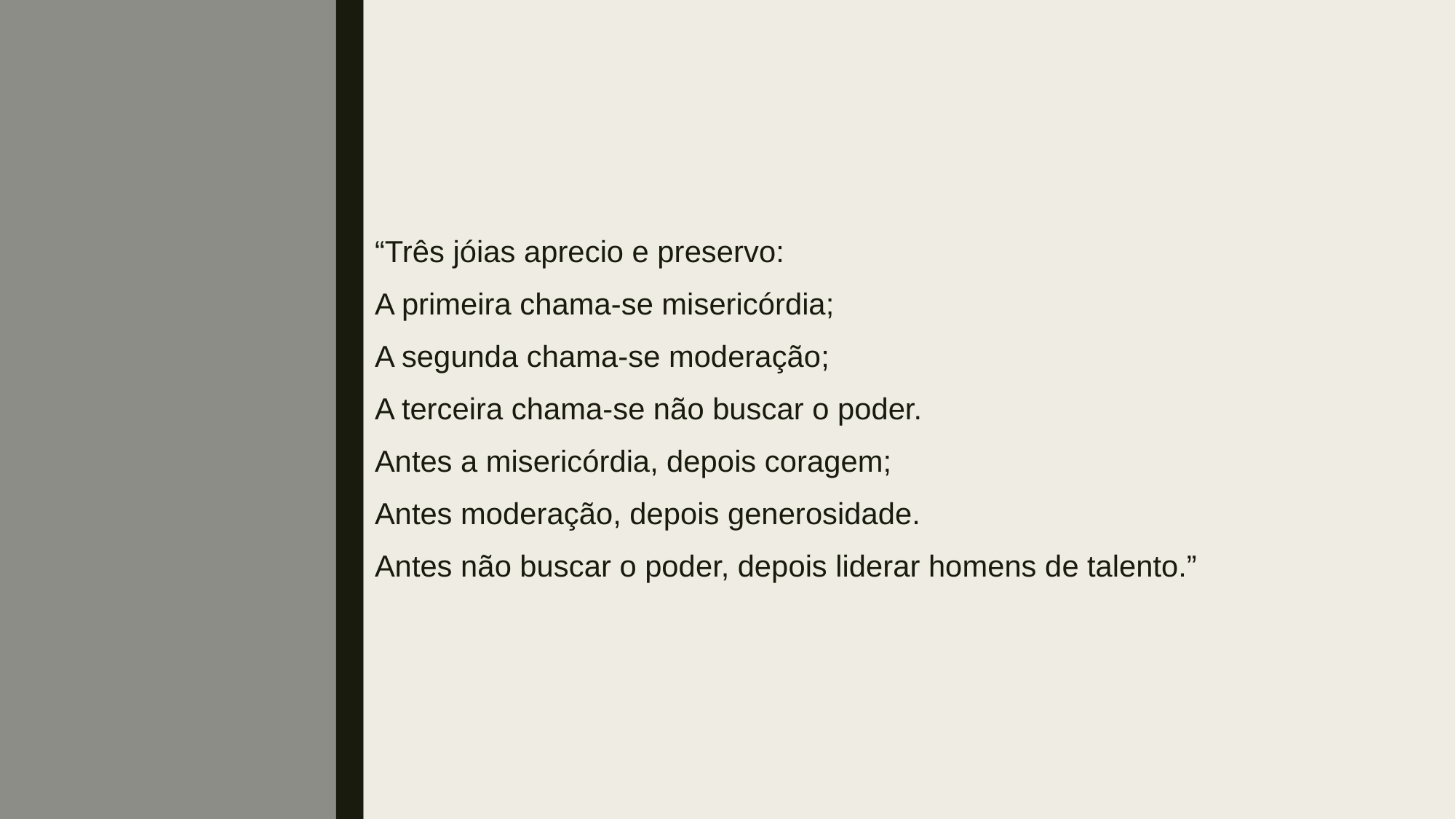

“Três jóias aprecio e preservo:
A primeira chama-se misericórdia;
A segunda chama-se moderação;
A terceira chama-se não buscar o poder.
Antes a misericórdia, depois coragem;
Antes moderação, depois generosidade.
Antes não buscar o poder, depois liderar homens de talento.”